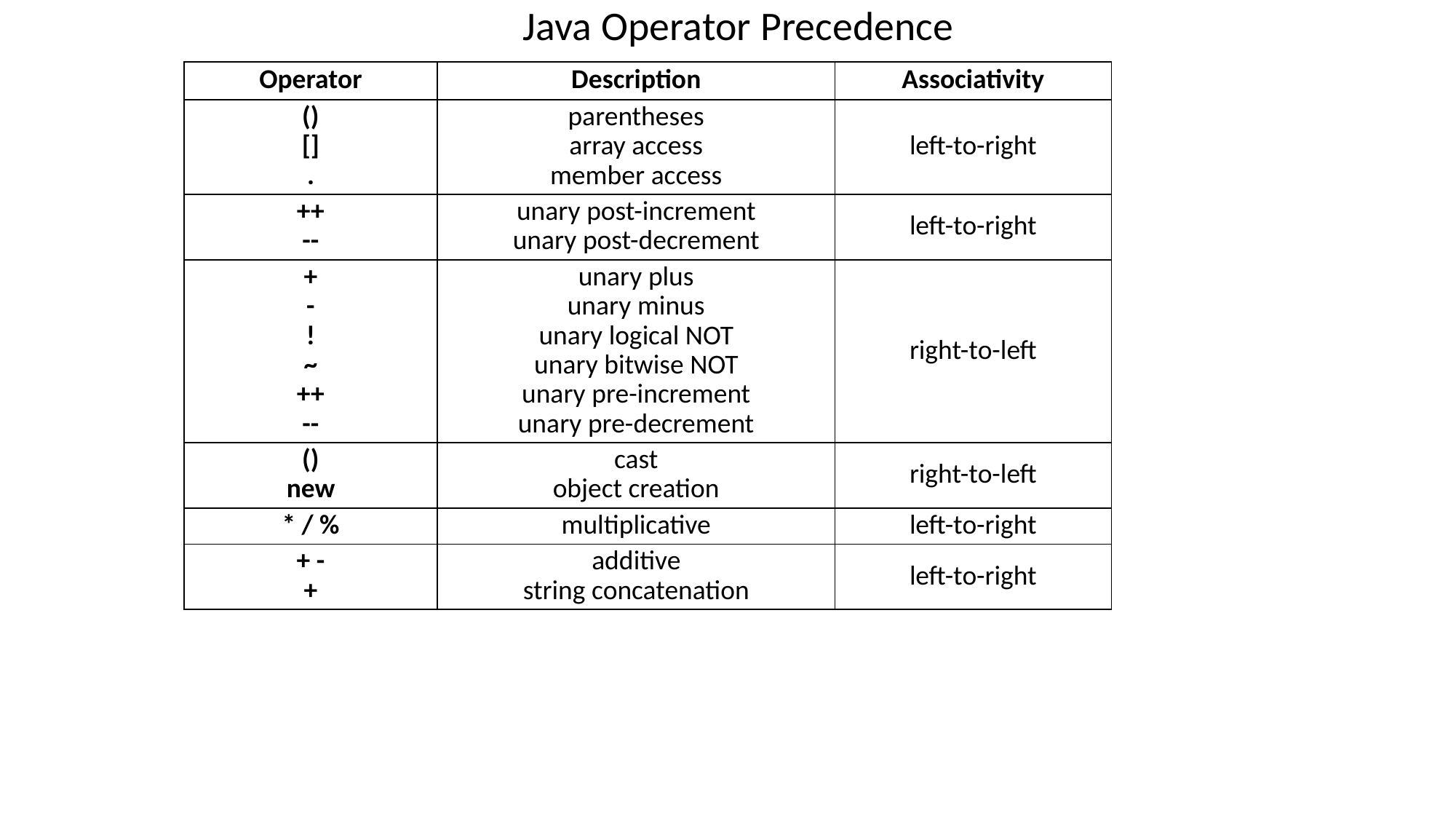

# Java Operator Precedence
| Operator | Description | Associativity |
| --- | --- | --- |
| () [] . | parentheses array access member access | left-to-right |
| ++ -- | unary post-increment unary post-decrement | left-to-right |
| + - ! ~ ++ -- | unary plus unary minus unary logical NOT unary bitwise NOT unary pre-increment unary pre-decrement | right-to-left |
| () new | cast object creation | right-to-left |
| \* / % | multiplicative | left-to-right |
| + - + | additive string concatenation | left-to-right |